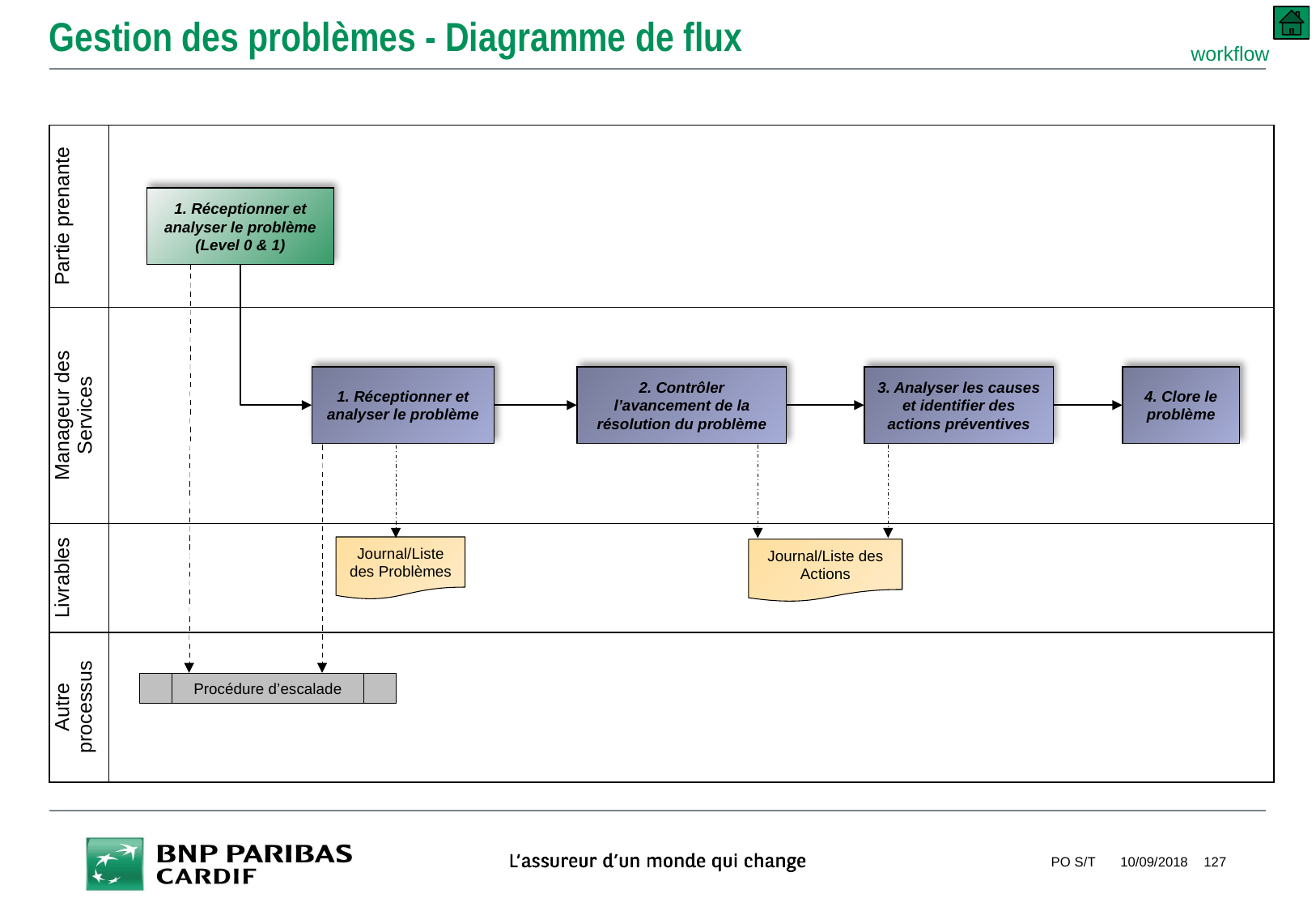

# Gestion des problèmes - Diagramme de flux
workflow
| Partie prenante |  |
| --- | --- |
| Manageur des Services |  |
| Livrables |  |
| Autre processus |  |
1. Réceptionner et analyser le problème (Level 0 & 1)
1. Réceptionner et analyser le problème
2. Contrôler l’avancement de la résolution du problème
3. Analyser les causes et identifier des actions préventives
4. Clore le problème
Journal/Liste des Problèmes
Journal/Liste des Actions
Procédure d’escalade
PO S/T
10/09/2018
127